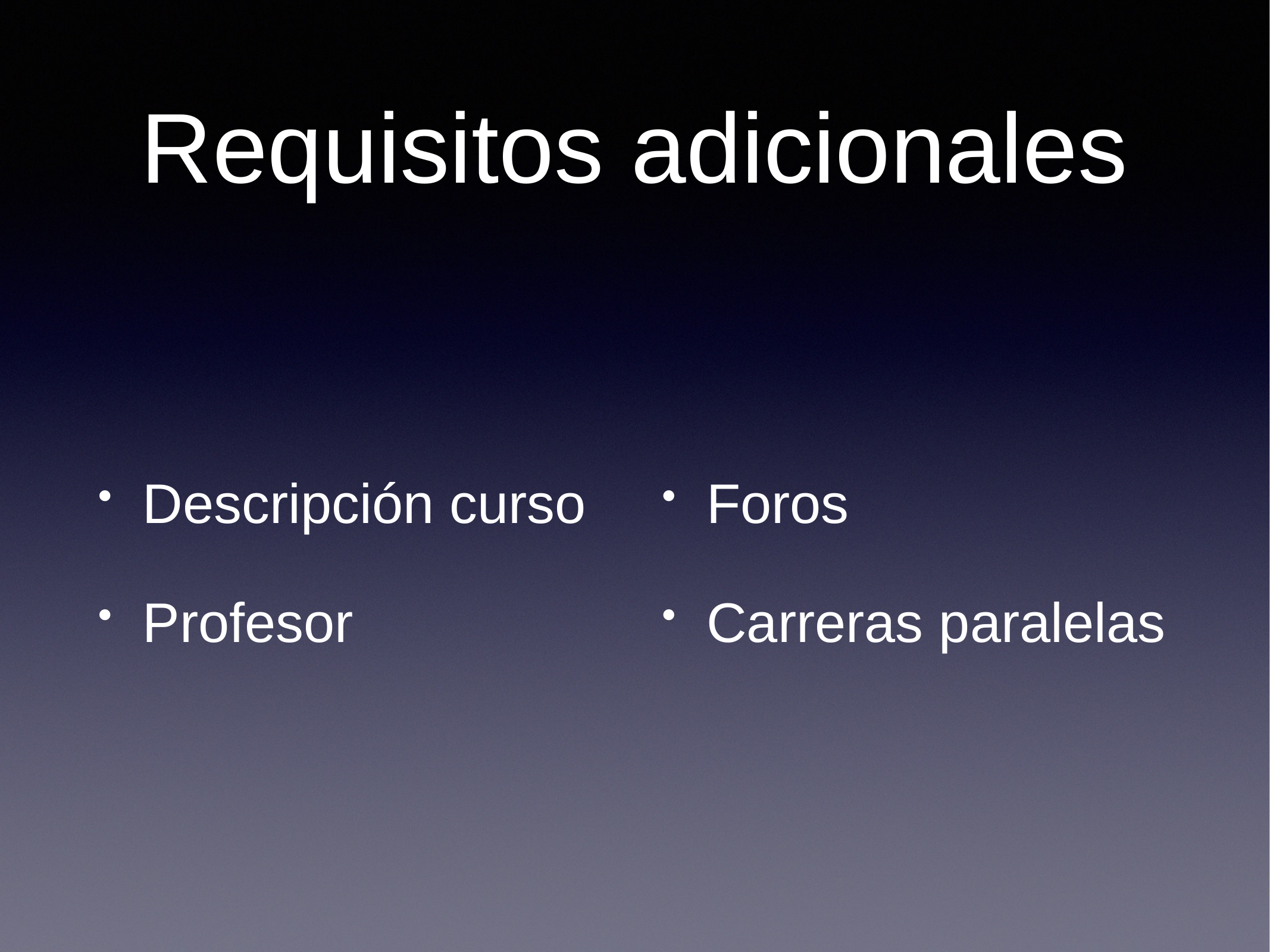

# Requisitos adicionales
Descripción curso
Profesor
Foros
Carreras paralelas